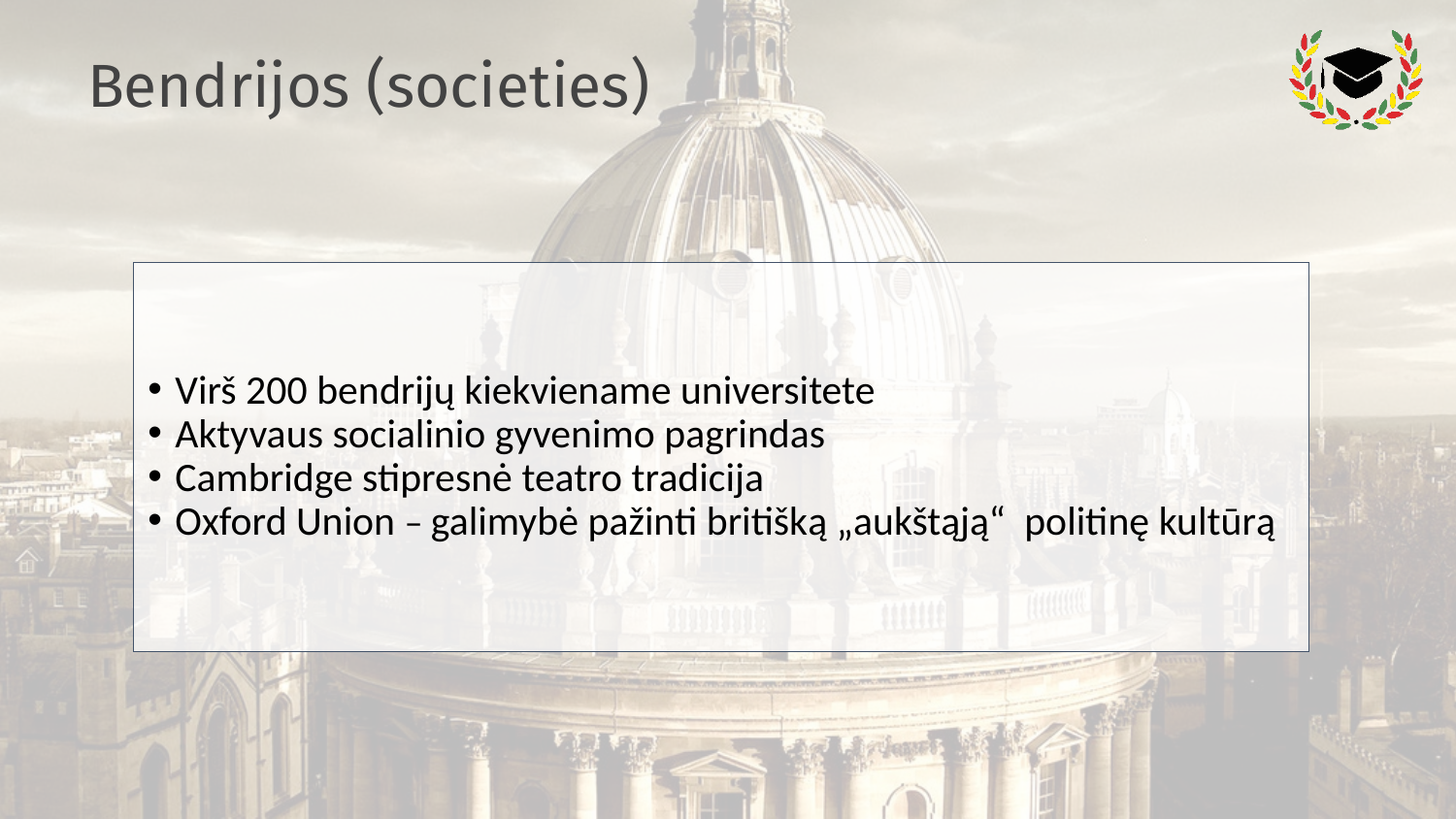

# Bendrijos (societies)
Virš 200 bendrijų kiekviename universitete
Aktyvaus socialinio gyvenimo pagrindas
Cambridge stipresnė teatro tradicija
Oxford Union – galimybė pažinti britišką „aukštąją“  politinę kultūrą